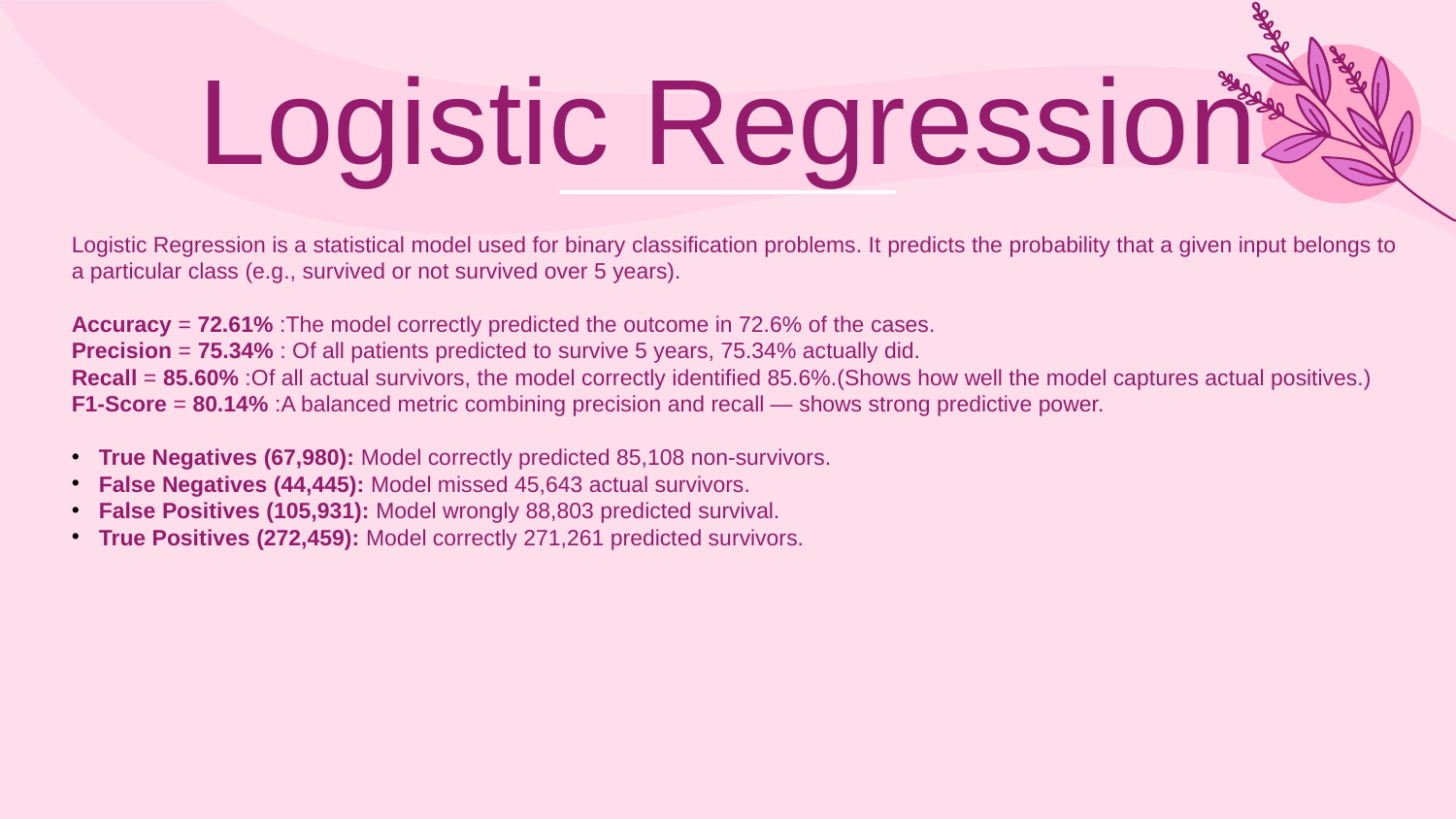

# Logistic Regression
Logistic Regression is a statistical model used for binary classification problems. It predicts the probability that a given input belongs to a particular class (e.g., survived or not survived over 5 years).

Accuracy = 72.61% :The model correctly predicted the outcome in 72.6% of the cases.
Precision = 75.34% : Of all patients predicted to survive 5 years, 75.34% actually did.
Recall = 85.60% :Of all actual survivors, the model correctly identified 85.6%.(Shows how well the model captures actual positives.)
F1-Score = 80.14% :A balanced metric combining precision and recall — shows strong predictive power.

True Negatives (67,980): Model correctly predicted 85,108 non-survivors.
False Negatives (44,445): Model missed 45,643 actual survivors.
False Positives (105,931): Model wrongly 88,803 predicted survival.
True Positives (272,459): Model correctly 271,261 predicted survivors.